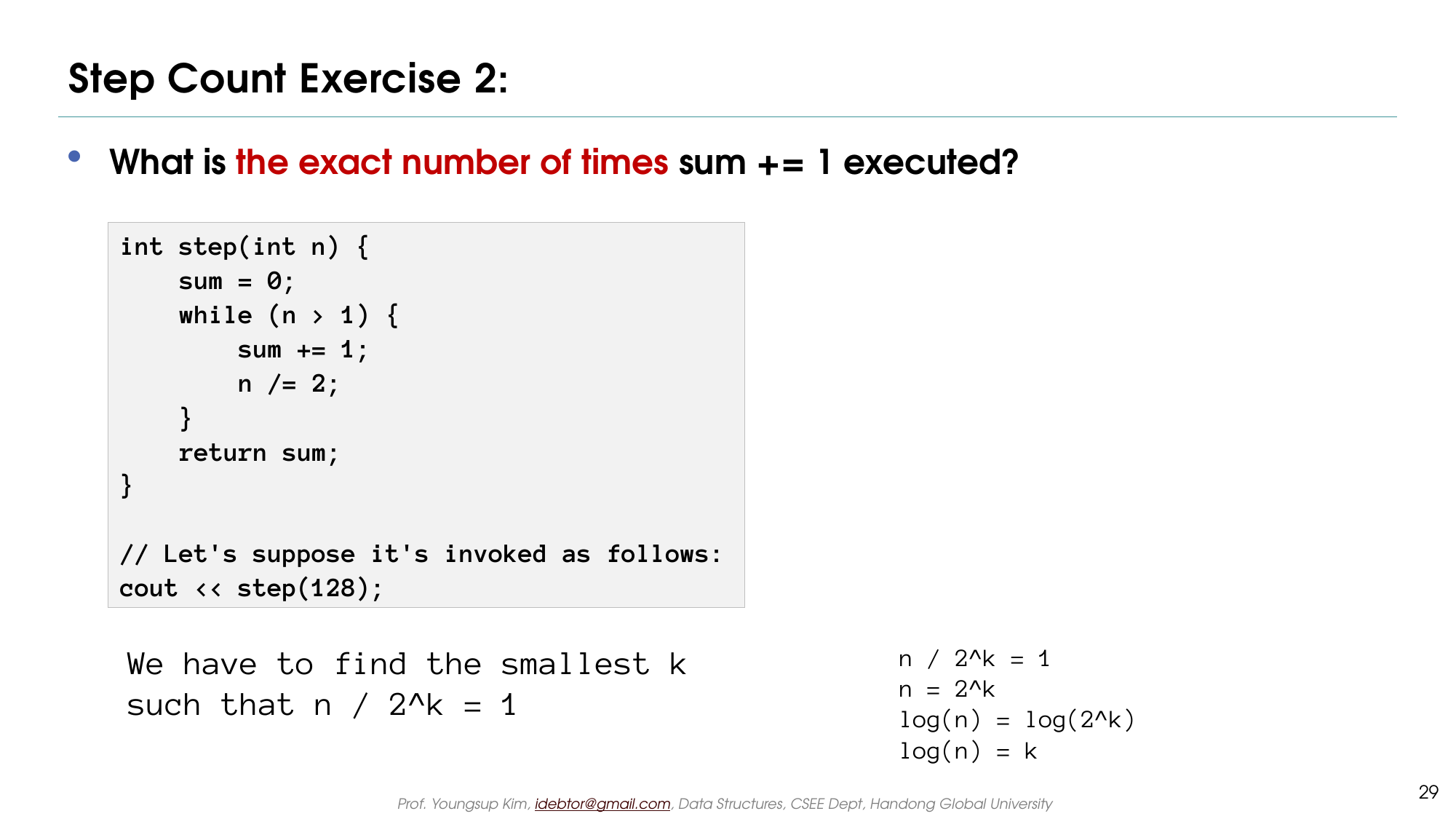

# Step Count Exercise 2:
What is the exact number of times sum += 1 executed?
int step(int n) {
    sum = 0;
    while (n > 1) {
        sum += 1;
        n /= 2;
    }
    return sum;
}

// Let's suppose it's invoked as follows:
cout << step(128);

We have to find the smallest k
such that n / 2^k = 1
n / 2^k = 1
n = 2^k
log(n) = log(2^k)
log(n) = k
29